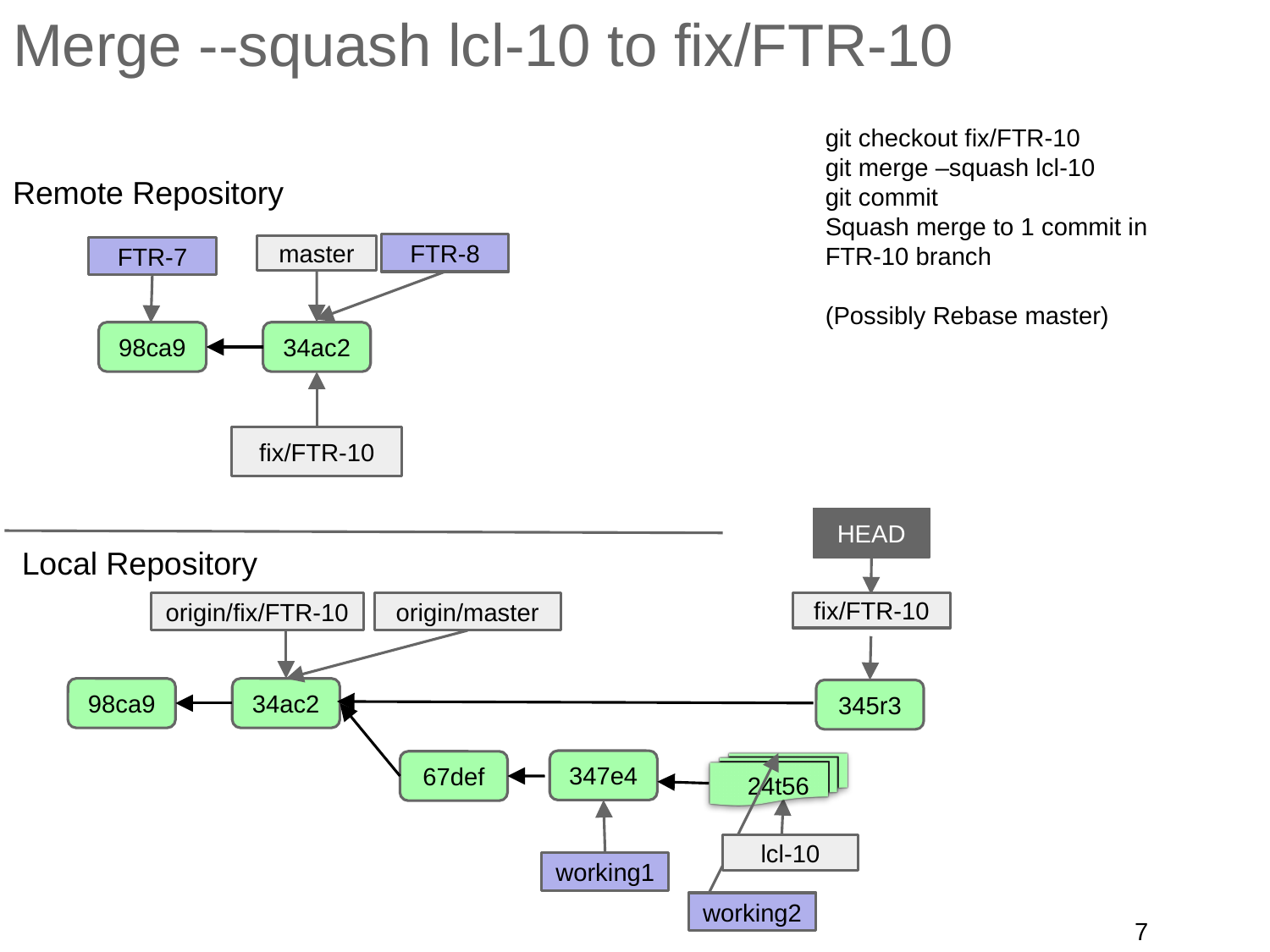

# Merge --squash lcl-10 to fix/FTR-10
git checkout fix/FTR-10
git merge –squash lcl-10
git commit
Squash merge to 1 commit in FTR-10 branch

(Possibly Rebase master)
Remote Repository
FTR-8
master
FTR-7
98ca9
34ac2
fix/FTR-10
HEAD
Local Repository
origin/fix/FTR-10
origin/master
fix/FTR-10
98ca9
34ac2
345r3
347e4
67def
24t56
lcl-10
working1
working2
7